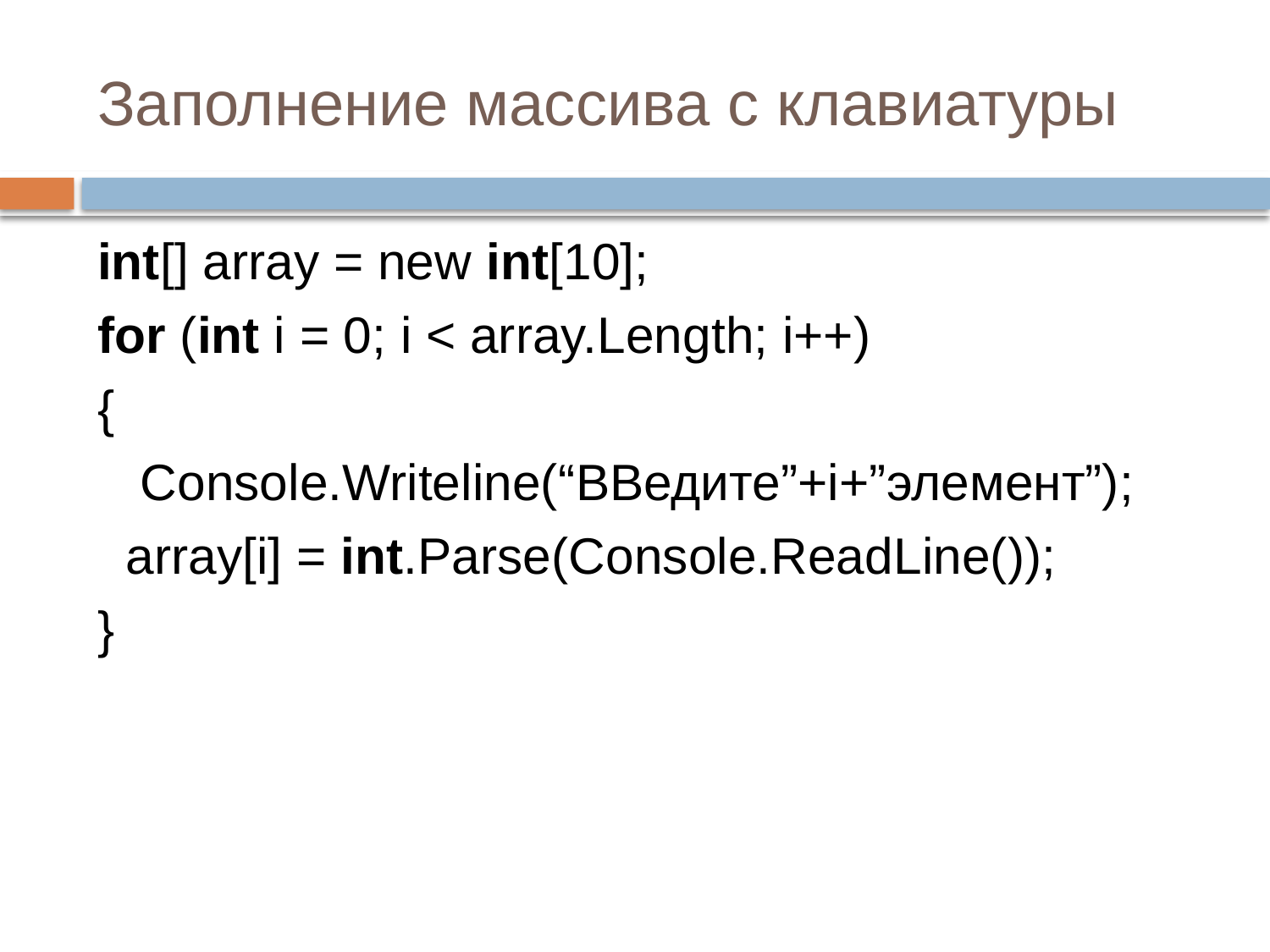

# Заполнение массива с клавиатуры
int[] array = new int[10];
for (int i = 0; i < array.Length; i++)
{
   Console.Writeline(“ВВедите”+i+”элемент”);
  array[i] = int.Parse(Console.ReadLine());
}